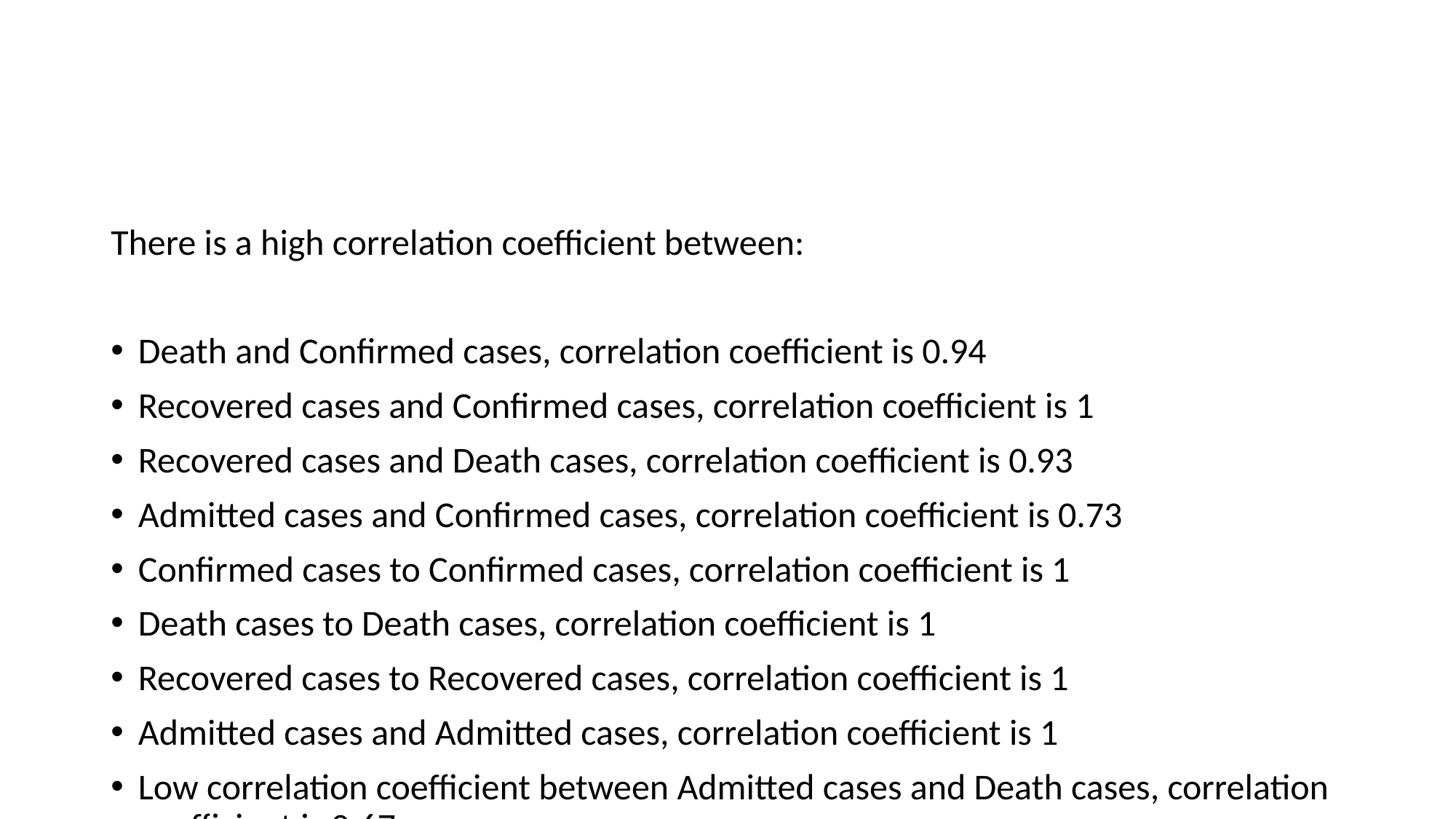

#
There is a high correlation coefficient between:

Death and Confirmed cases, correlation coefficient is 0.94
Recovered cases and Confirmed cases, correlation coefficient is 1
Recovered cases and Death cases, correlation coefficient is 0.93
Admitted cases and Confirmed cases, correlation coefficient is 0.73
Confirmed cases to Confirmed cases, correlation coefficient is 1
Death cases to Death cases, correlation coefficient is 1
Recovered cases to Recovered cases, correlation coefficient is 1
Admitted cases and Admitted cases, correlation coefficient is 1
Low correlation coefficient between Admitted cases and Death cases, correlation coefficient is 0.67